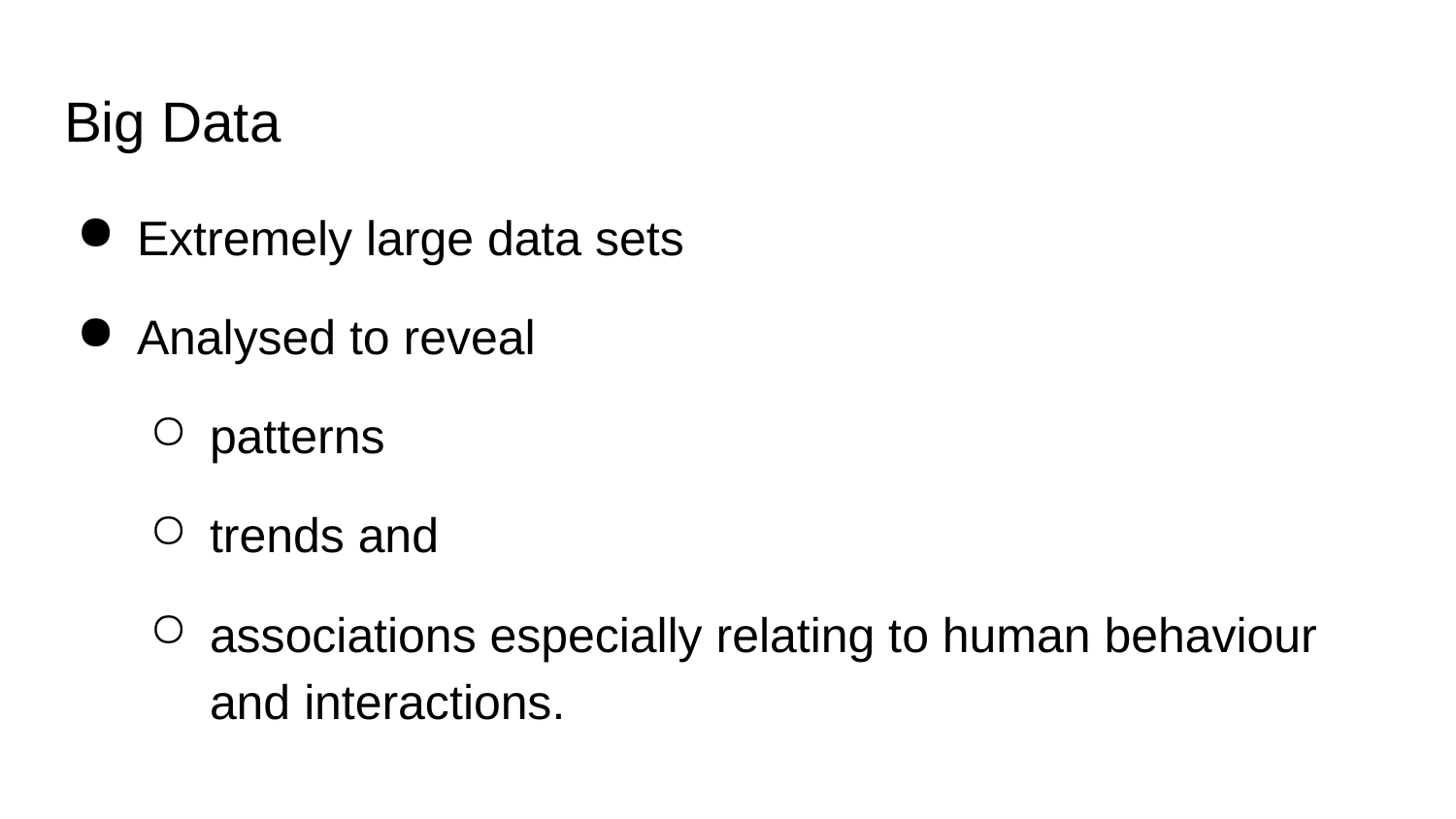

# Big Data
Extremely large data sets
Analysed to reveal
patterns
trends and
associations especially relating to human behaviour and interactions.